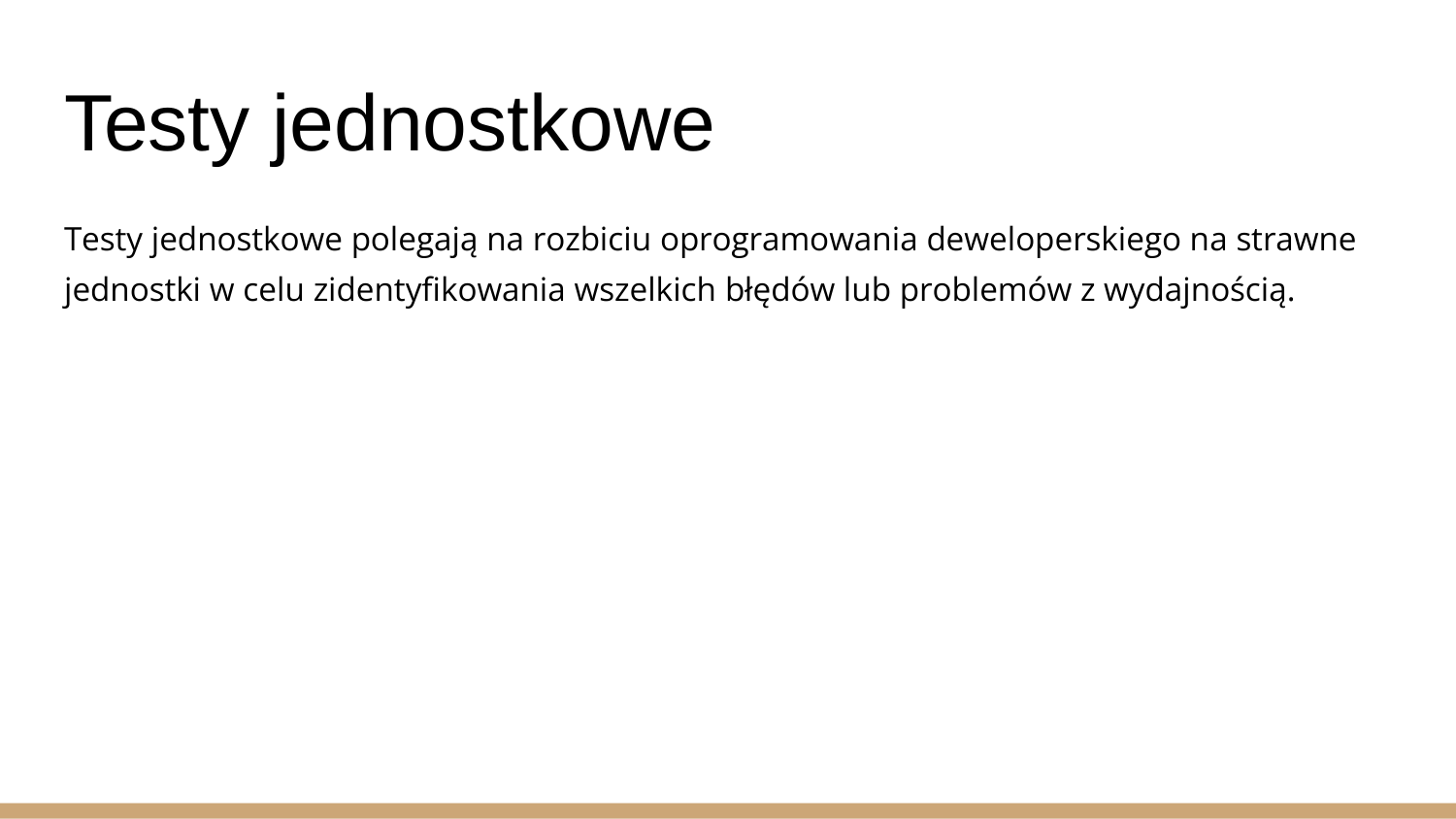

# Testy jednostkowe
Testy jednostkowe polegają na rozbiciu oprogramowania deweloperskiego na strawne jednostki w celu zidentyfikowania wszelkich błędów lub problemów z wydajnością.